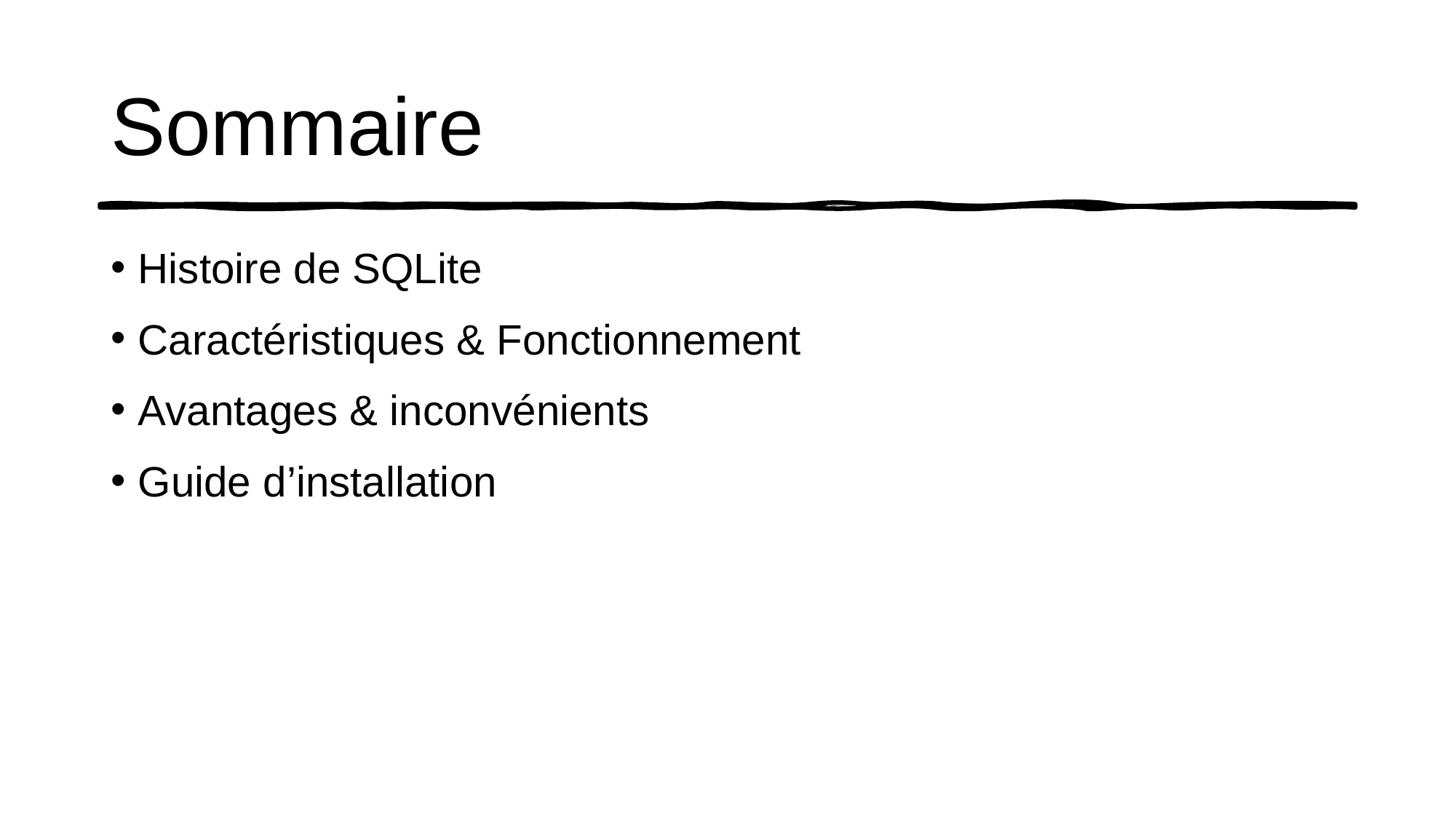

# Sommaire
Histoire de SQLite
Caractéristiques & Fonctionnement
Avantages & inconvénients
Guide d’installation